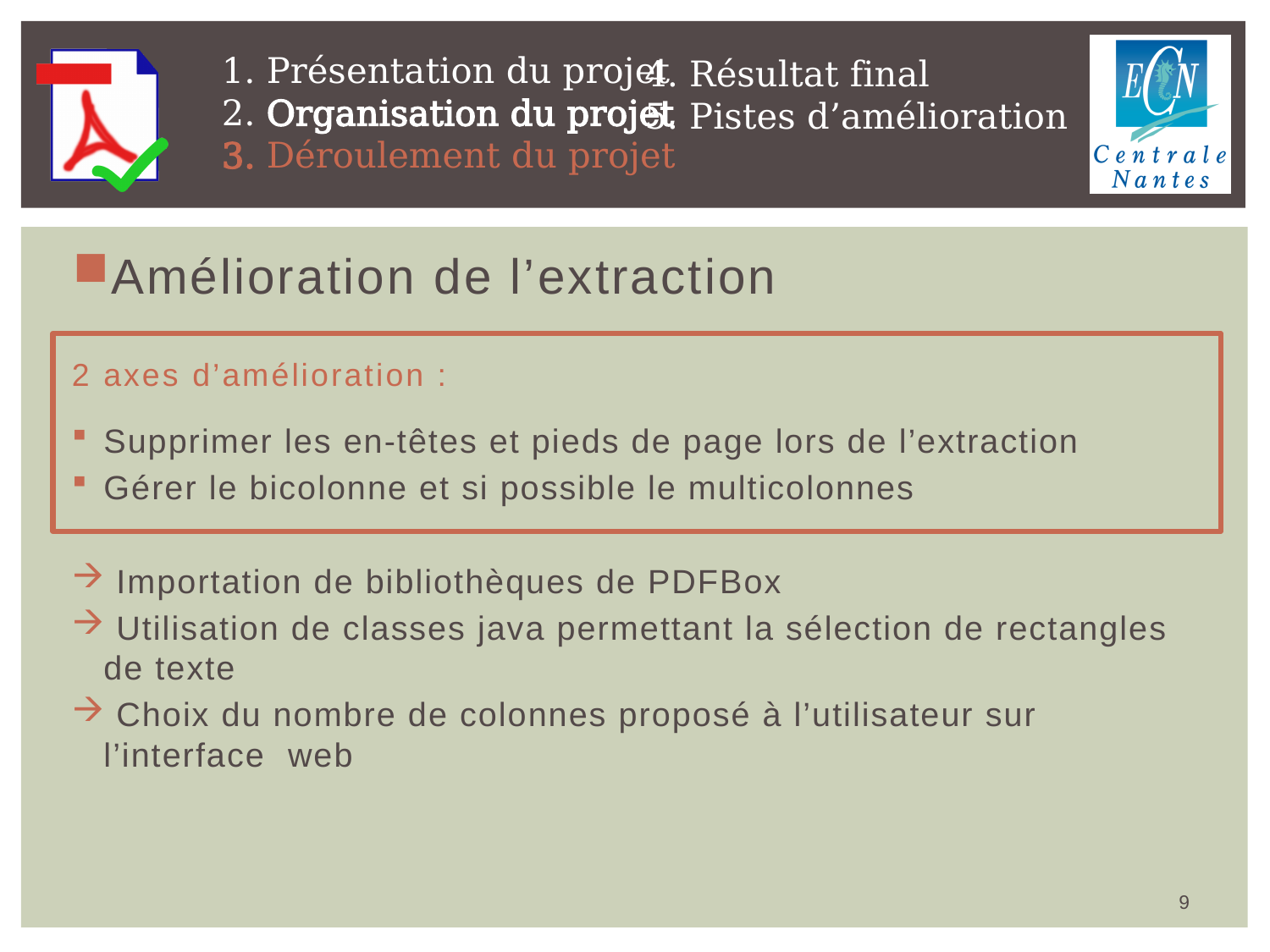

Amélioration de l’extraction

2 axes d’amélioration :

Supprimer les en-têtes et pieds de page lors de l’extraction
Gérer le bicolonne et si possible le multicolonnes

 Importation de bibliothèques de PDFBox
 Utilisation de classes java permettant la sélection de rectangles de texte
 Choix du nombre de colonnes proposé à l’utilisateur sur l’interface  web

9